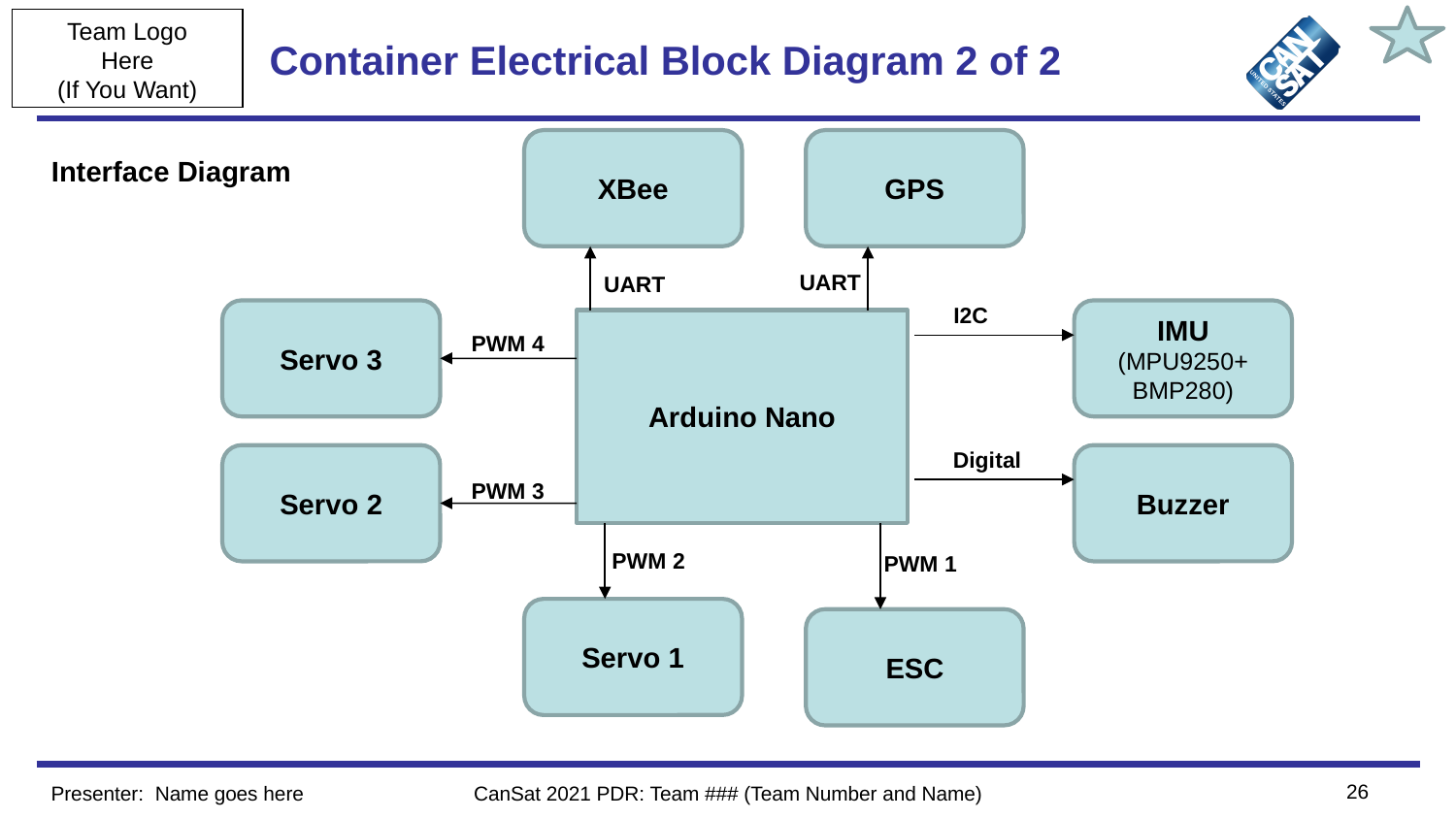

# Container Electrical Block Diagram 2 of 2
XBee
GPS
Interface Diagram
UART
UART
I2C
Servo 3
IMU
(MPU9250+
BMP280)
Arduino Nano
PWM 4
Digital
Servo 2
Buzzer
PWM 3
PWM 2
PWM 1
Servo 1
ESC
26
Presenter:  Name goes here
CanSat 2021 PDR: Team ### (Team Number and Name)